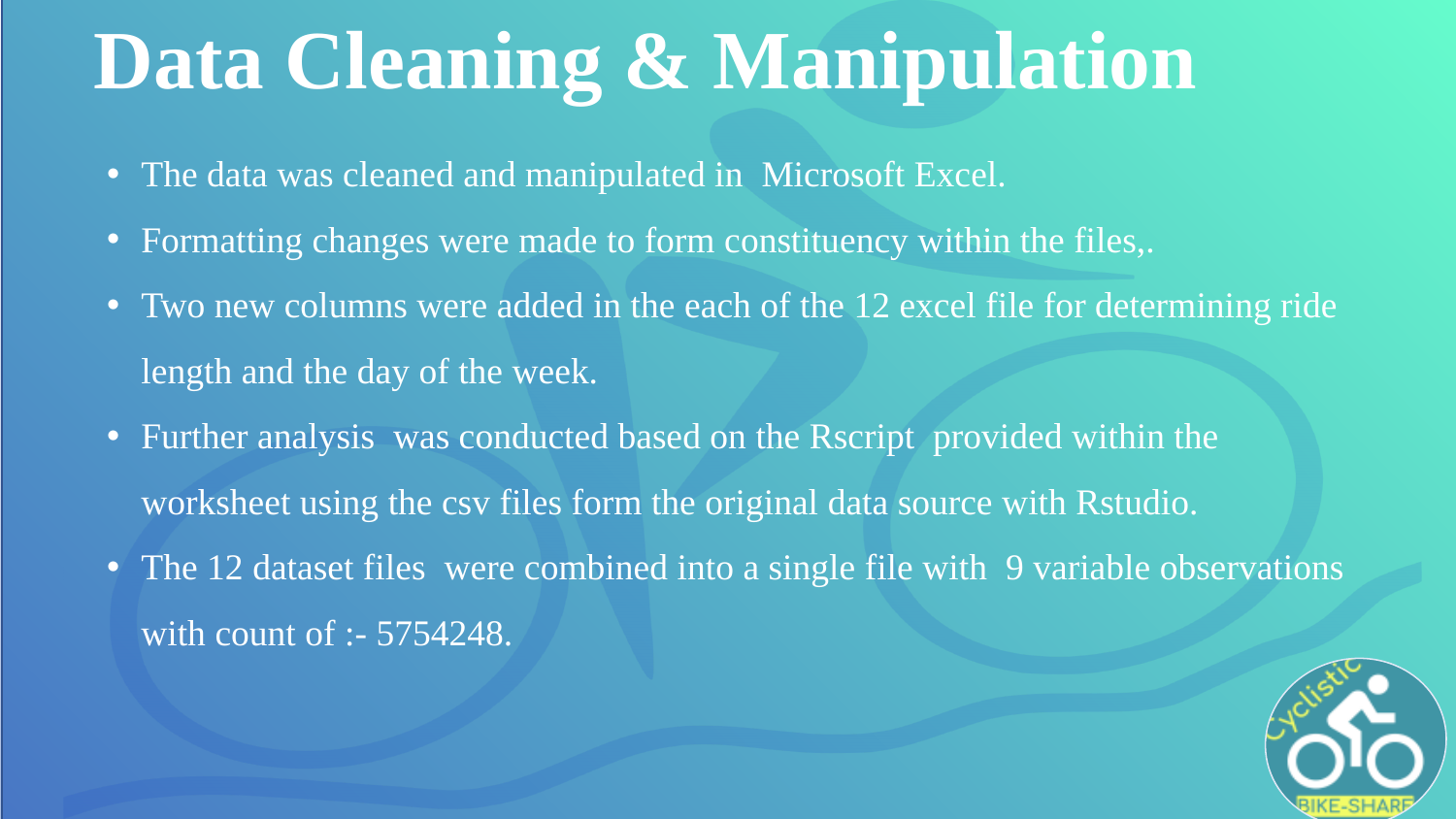

Data Cleaning & Manipulation
The data was cleaned and manipulated in  Microsoft Excel.
Formatting changes were made to form constituency within the files,.
Two new columns were added in the each of the 12 excel file for determining ride length and the day of the week.
Further analysis  was conducted based on the Rscript  provided within the worksheet using the csv files form the original data source with Rstudio.
The 12 dataset files  were combined into a single file with  9 variable observations with count of :- 5754248.